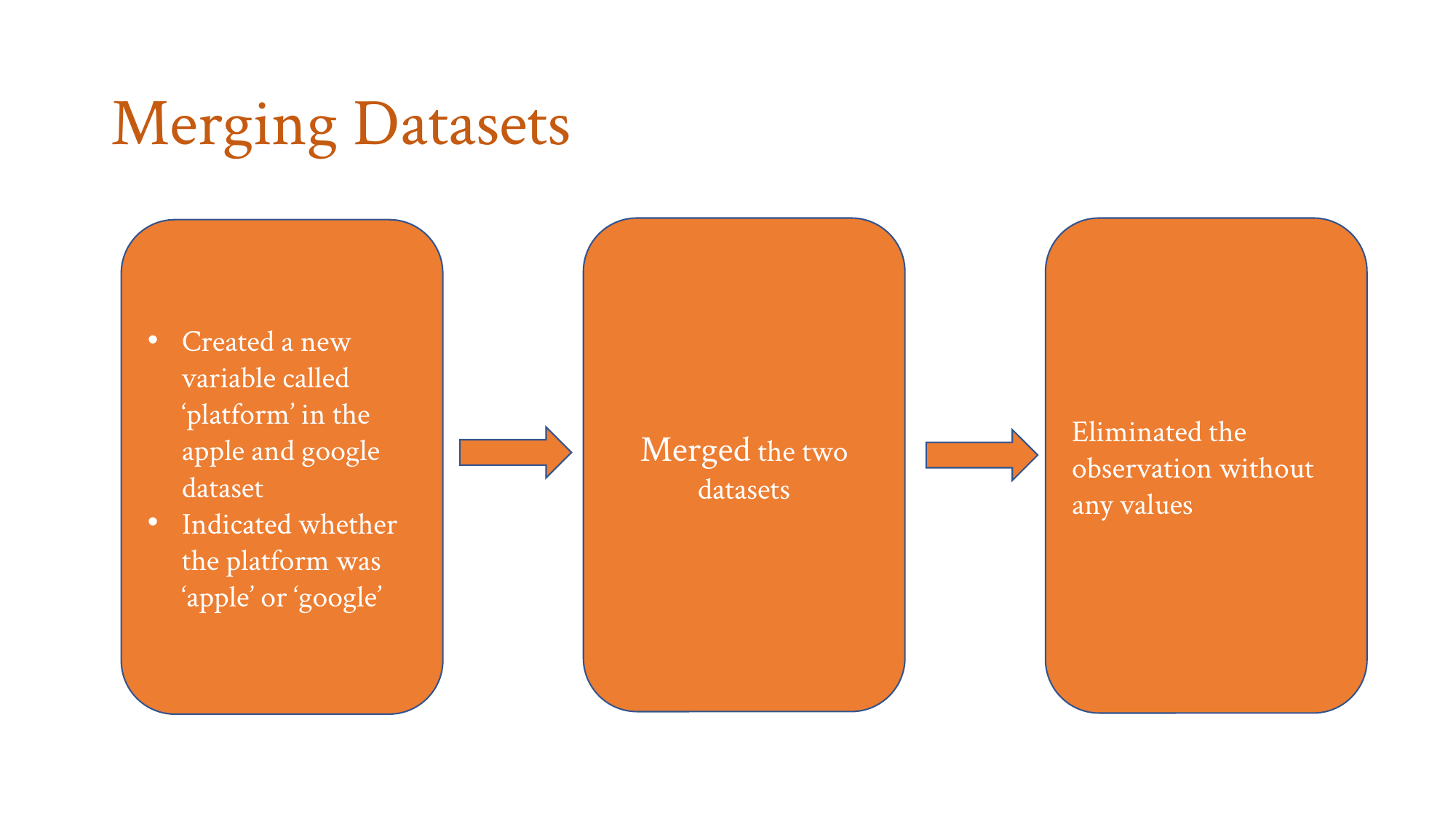

# Merging Datasets
Eliminated the observation without any values
Merged the two datasets
Created a new variable called ‘platform’ in the apple and google dataset
Indicated whether the platform was ‘apple’ or ‘google’